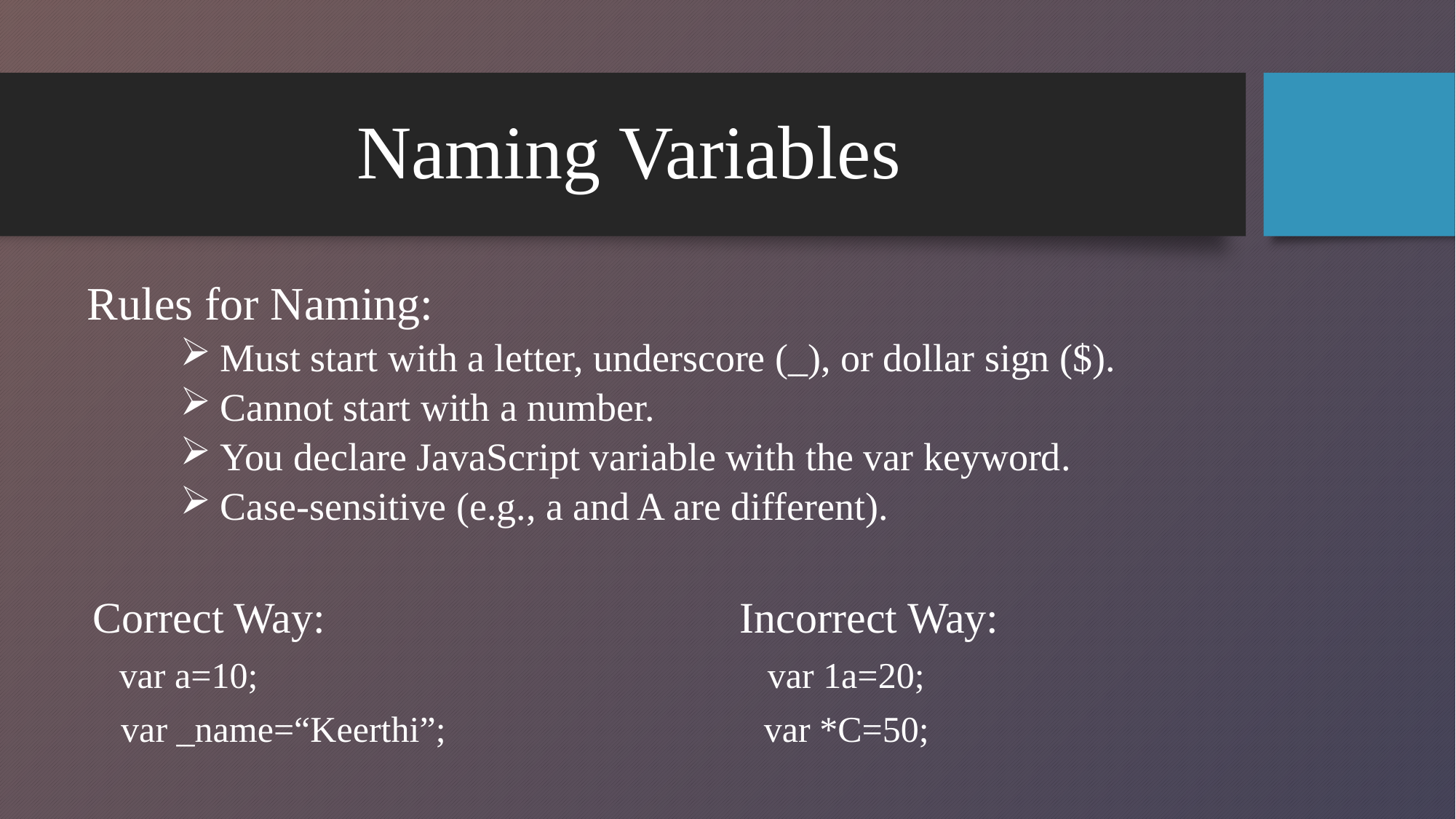

# Naming Variables
 Rules for Naming:
 Must start with a letter, underscore (_), or dollar sign ($).
 Cannot start with a number.
 You declare JavaScript variable with the var keyword.
 Case-sensitive (e.g., a and A are different).

  Correct Way:                                      Incorrect Way:
     var a=10;                                                        var 1a=20;
     var _name=“Keerthi”;                                   var *C=50;